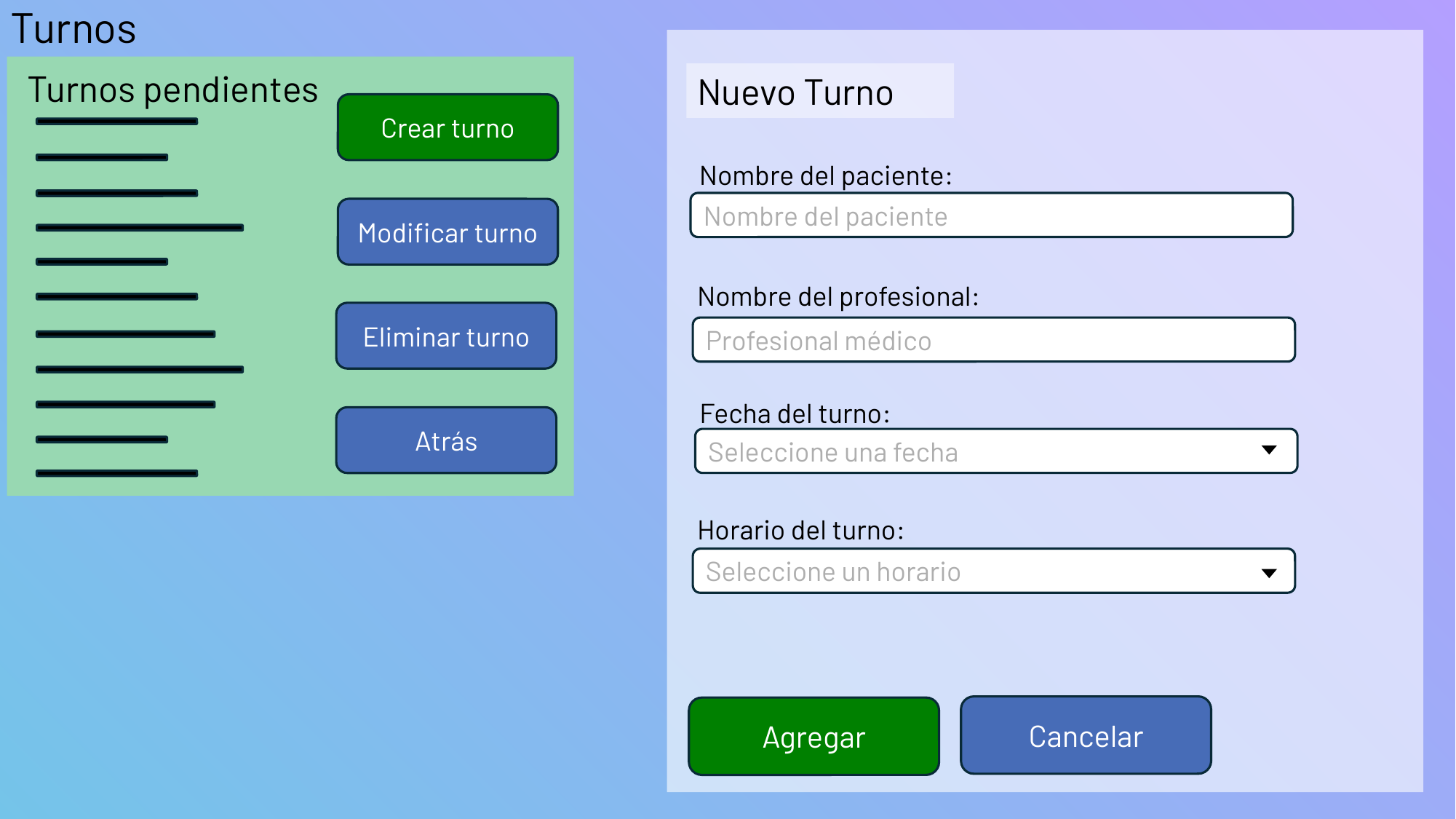

Turnos

Turnos pendientes
Nuevo Turno
Crear turno

Nombre del paciente:
Nombre del paciente

Modificar turno

Nombre del profesional:

Eliminar turno
Pacientes
Profesional médico

Fecha del turno:
Seleccione una fecha

Atrás

Turnos

Horario del turno:
Seleccione un horario

Agendas Médicas
Cancelar
Agregar
Cerrar Sesión